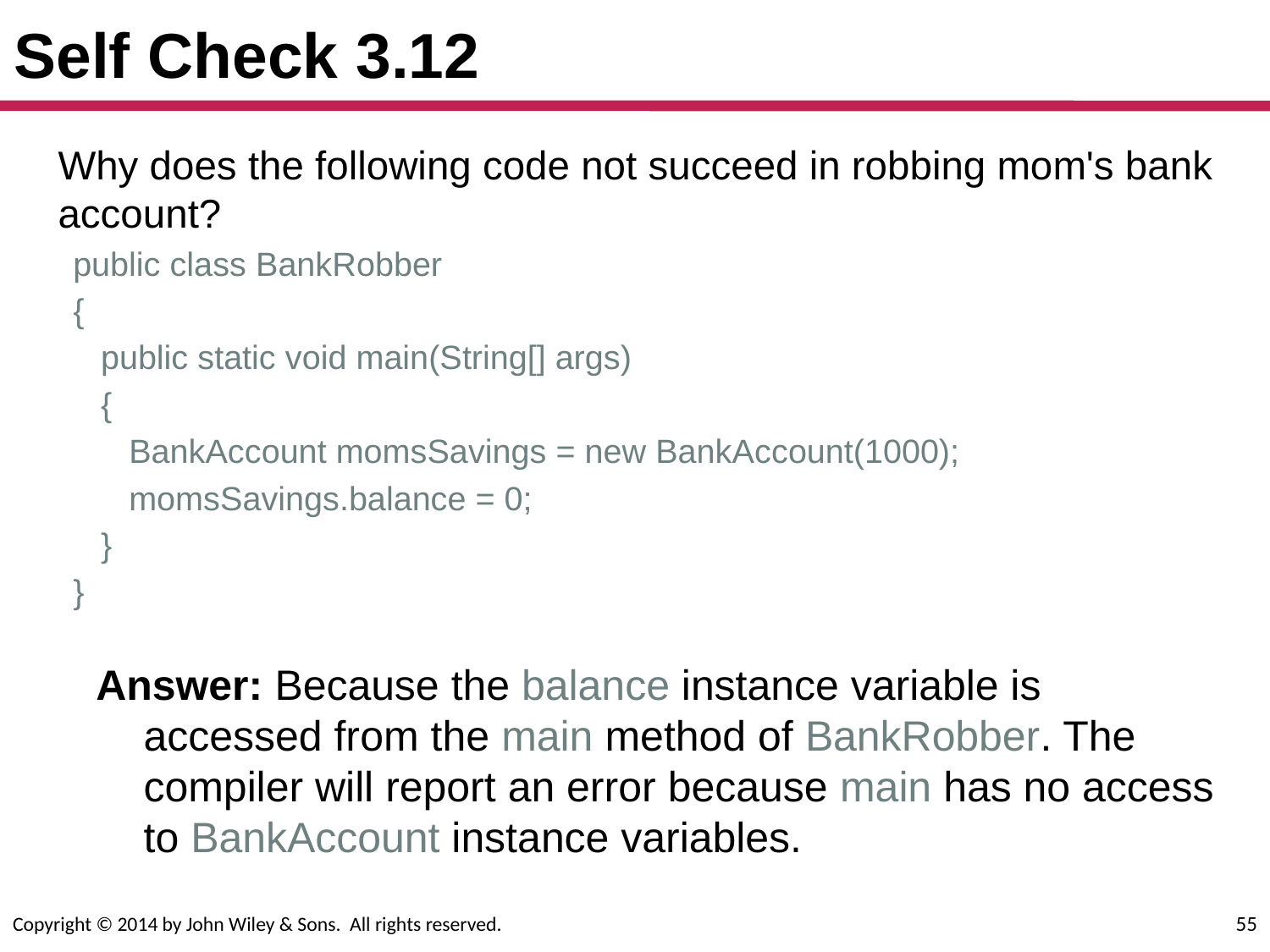

# Self Check 3.12
	Why does the following code not succeed in robbing mom's bank account?
public class BankRobber
{
   public static void main(String[] args)
   {
      BankAccount momsSavings = new BankAccount(1000);
      momsSavings.balance = 0;
   }
}
Answer: Because the balance instance variable is accessed from the main method of BankRobber. The compiler will report an error because main has no access to BankAccount instance variables.